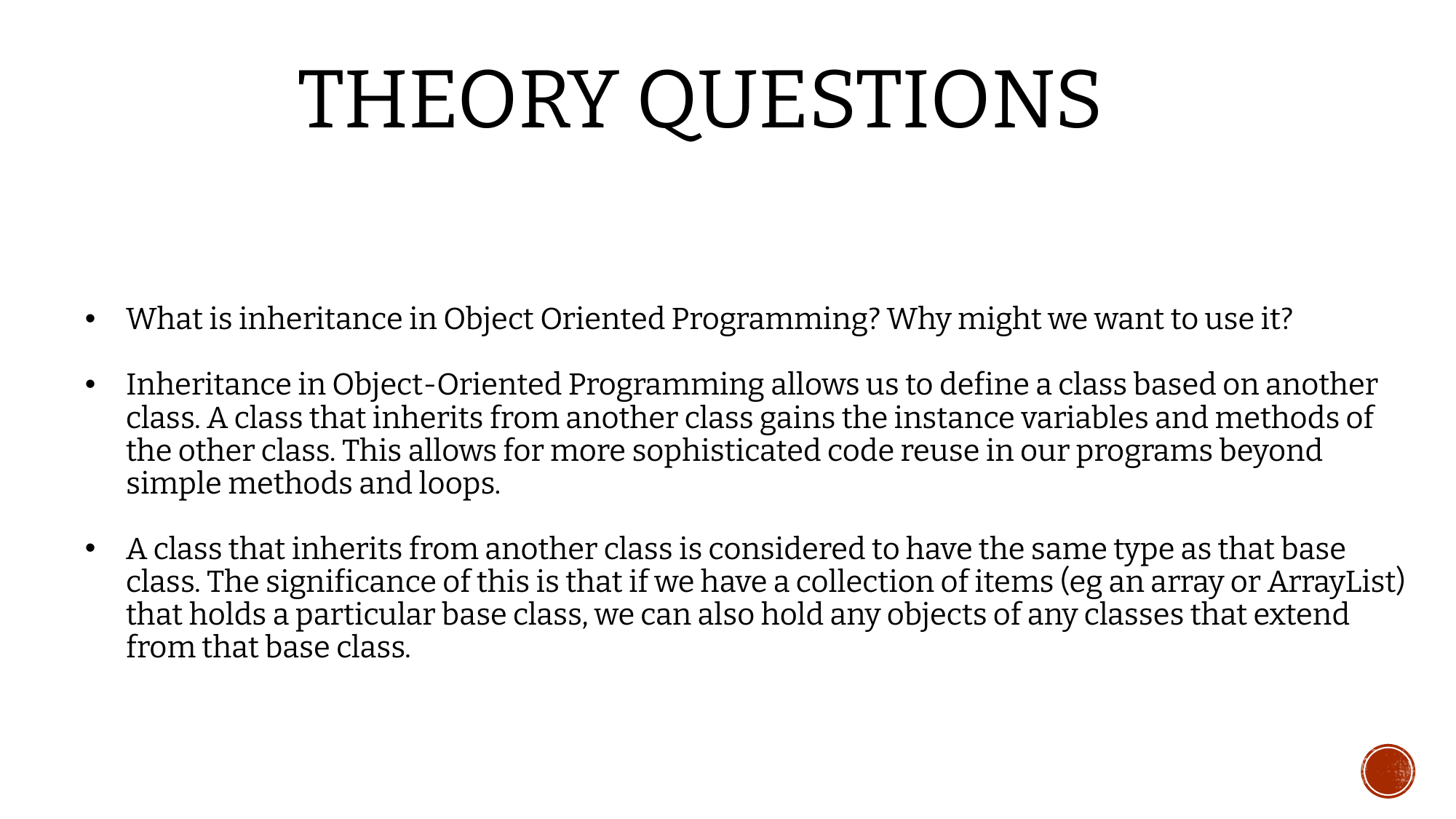

# Theory Questions

What is inheritance in Object Oriented Programming? Why might we want to use it?

Inheritance in Object-Oriented Programming allows us to define a class based on another class. A class that inherits from another class gains the instance variables and methods of the other class. This allows for more sophisticated code reuse in our programs beyond simple methods and loops.

A class that inherits from another class is considered to have the same type as that base class. The significance of this is that if we have a collection of items (eg an array or ArrayList) that holds a particular base class, we can also hold any objects of any classes that extend from that base class.